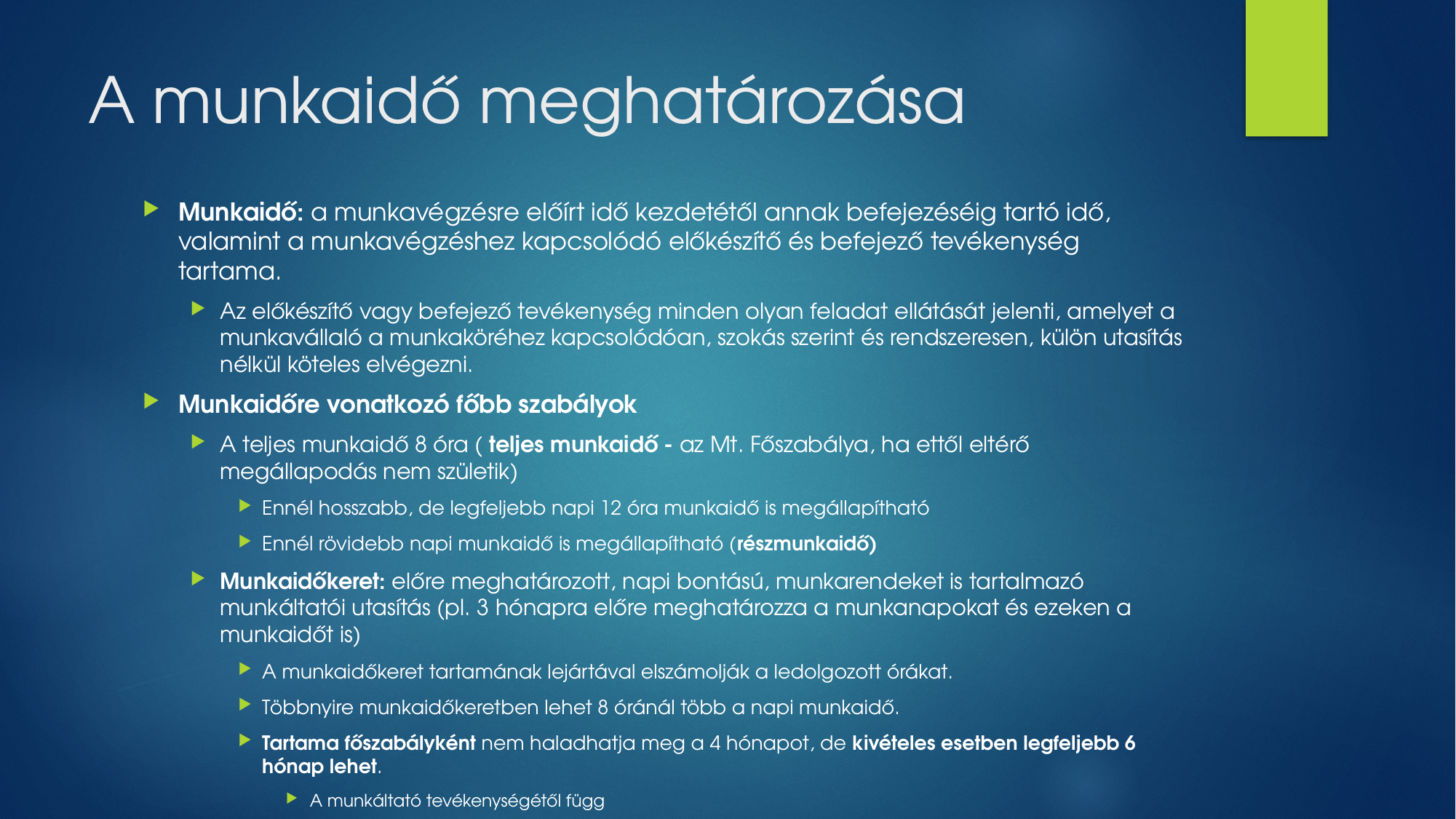

# A munkaidő meghatározása
Munkaidő: a munkavégzésre előírt idő kezdetétől annak befejezéséig tartó idő, valamint a munkavégzéshez kapcsolódó előkészítő és befejező tevékenység tartama.
Az előkészítő vagy befejező tevékenység minden olyan feladat ellátását jelenti, amelyet a munkavállaló a munkaköréhez kapcsolódóan, szokás szerint és rendszeresen, külön utasítás nélkül köteles elvégezni.
Munkaidőre vonatkozó főbb szabályok
A teljes munkaidő 8 óra ( teljes munkaidő - az Mt. Főszabálya, ha ettől eltérő megállapodás nem születik)
Ennél hosszabb, de legfeljebb napi 12 óra munkaidő is megállapítható
Ennél rövidebb napi munkaidő is megállapítható (részmunkaidő)
Munkaidőkeret: előre meghatározott, napi bontású, munkarendeket is tartalmazó munkáltatói utasítás (pl. 3 hónapra előre meghatározza a munkanapokat és ezeken a munkaidőt is)
A munkaidőkeret tartamának lejártával elszámolják a ledolgozott órákat.
Többnyire munkaidőkeretben lehet 8 óránál több a napi munkaidő.
Tartama főszabályként nem haladhatja meg a 4 hónapot, de kivételes esetben legfeljebb 6 hónap lehet.
A munkáltató tevékenységétől függ